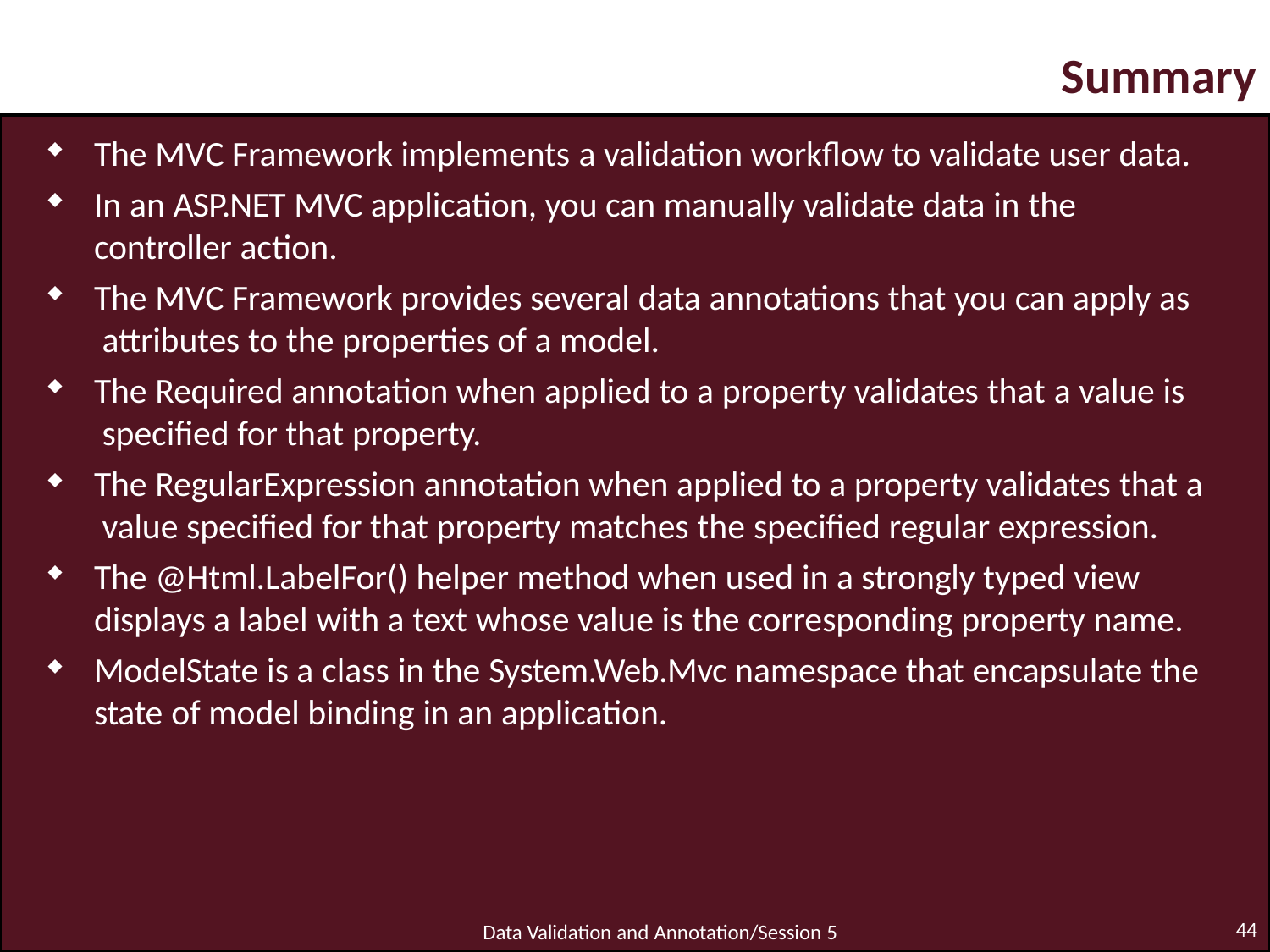

# Summary
The MVC Framework implements a validation workflow to validate user data.
In an ASP.NET MVC application, you can manually validate data in the
controller action.
The MVC Framework provides several data annotations that you can apply as  attributes to the properties of a model.
The Required annotation when applied to a property validates that a value is  specified for that property.
The RegularExpression annotation when applied to a property validates that a  value specified for that property matches the specified regular expression.
The @Html.LabelFor() helper method when used in a strongly typed view
displays a label with a text whose value is the corresponding property name.
ModelState is a class in the System.Web.Mvc namespace that encapsulate the  state of model binding in an application.
44
Data Validation and Annotation/Session 5